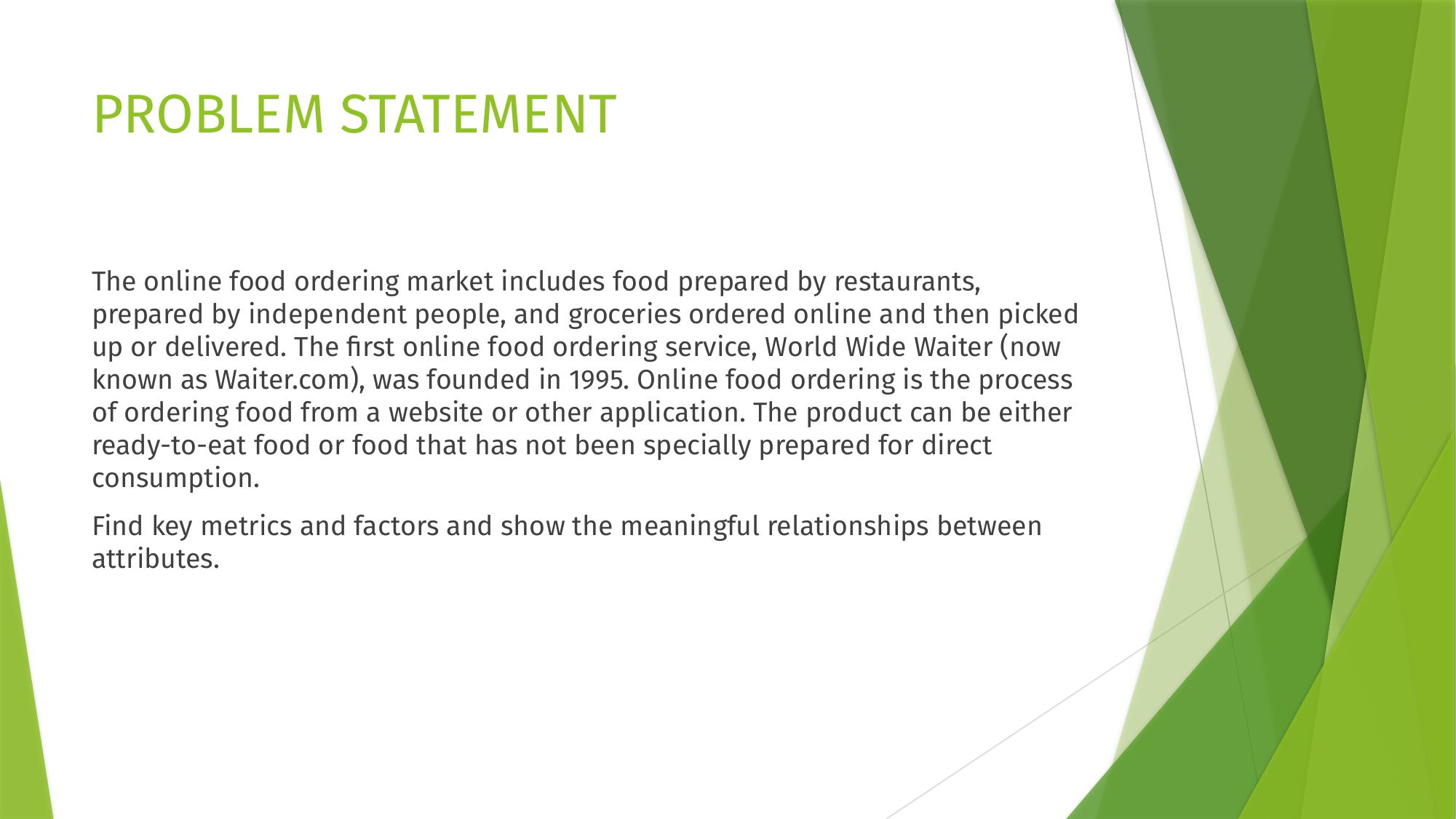

# PROBLEM STATEMENT
The online food ordering market includes food prepared by restaurants, prepared by independent people, and groceries ordered online and then picked up or delivered. The first online food ordering service, World Wide Waiter (now known as Waiter.com), was founded in 1995. Online food ordering is the process of ordering food from a website or other application. The product can be either ready-to-eat food or food that has not been specially prepared for direct consumption.
Find key metrics and factors and show the meaningful relationships between attributes.